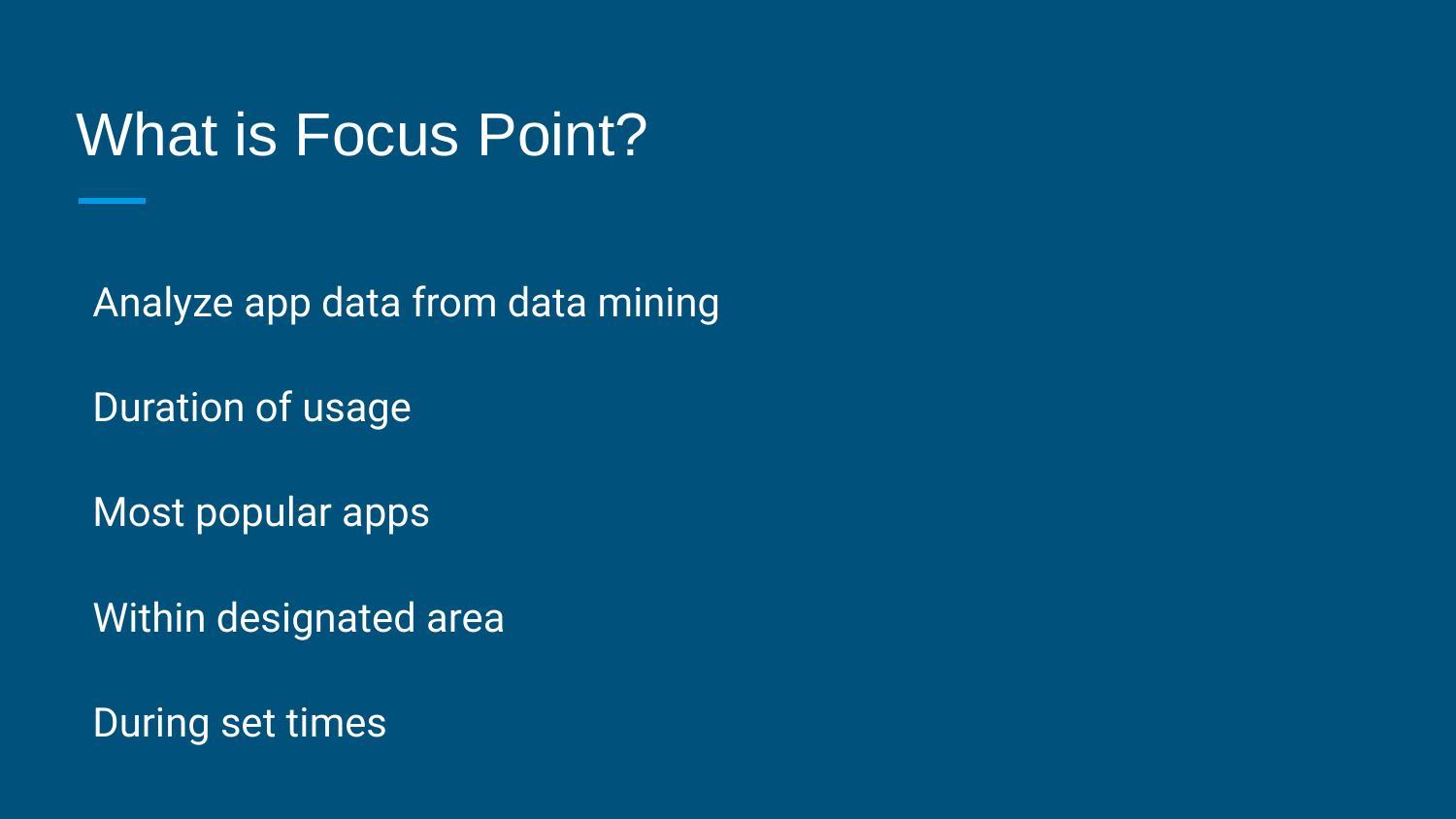

# What is Focus Point?
Analyze app data from data mining
Duration of usage
Most popular apps
Within designated area
During set times